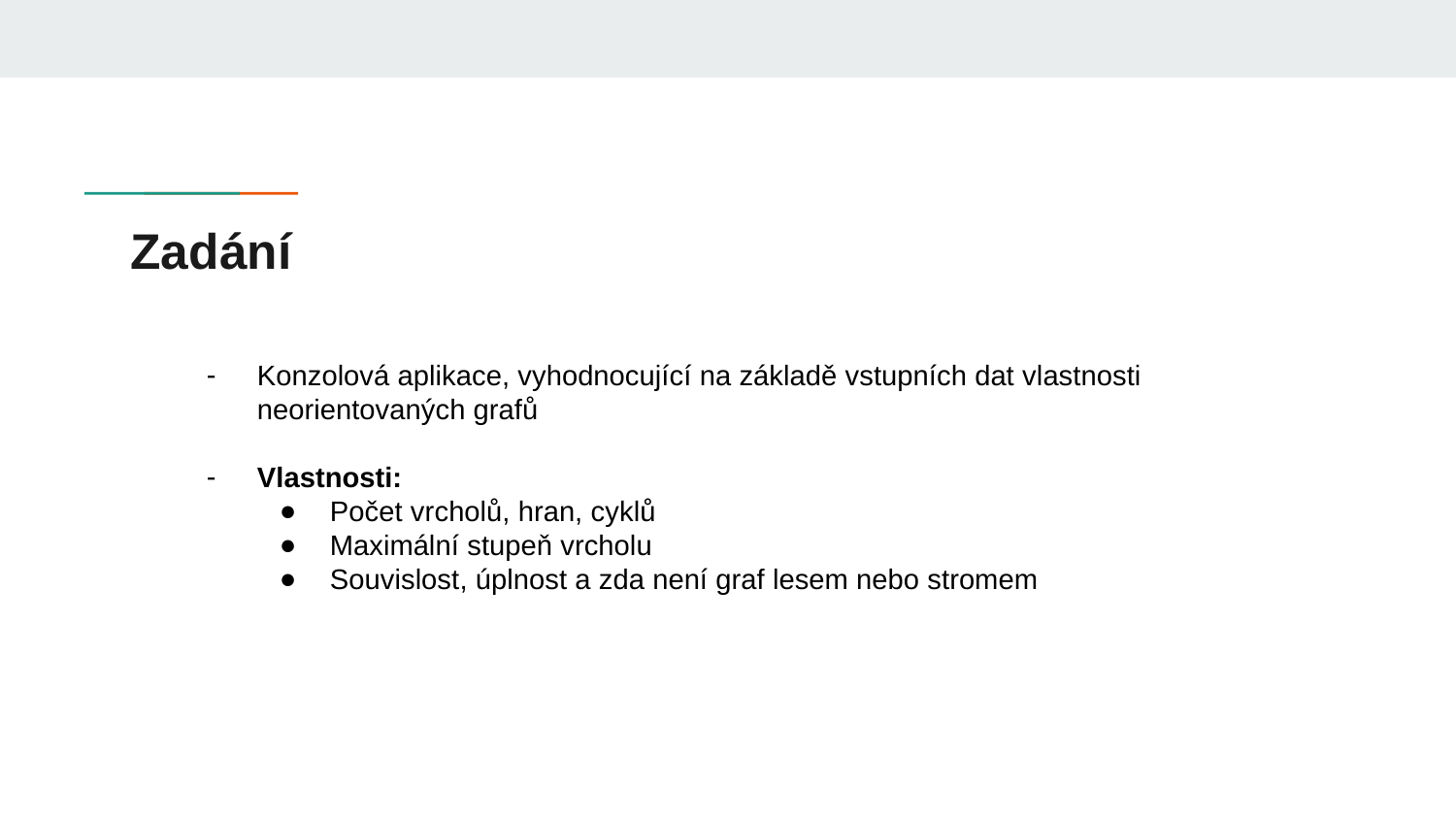

# Zadání
Konzolová aplikace, vyhodnocující na základě vstupních dat vlastnosti neorientovaných grafů

Vlastnosti:
Počet vrcholů, hran, cyklů
Maximální stupeň vrcholu
Souvislost, úplnost a zda není graf lesem nebo stromem